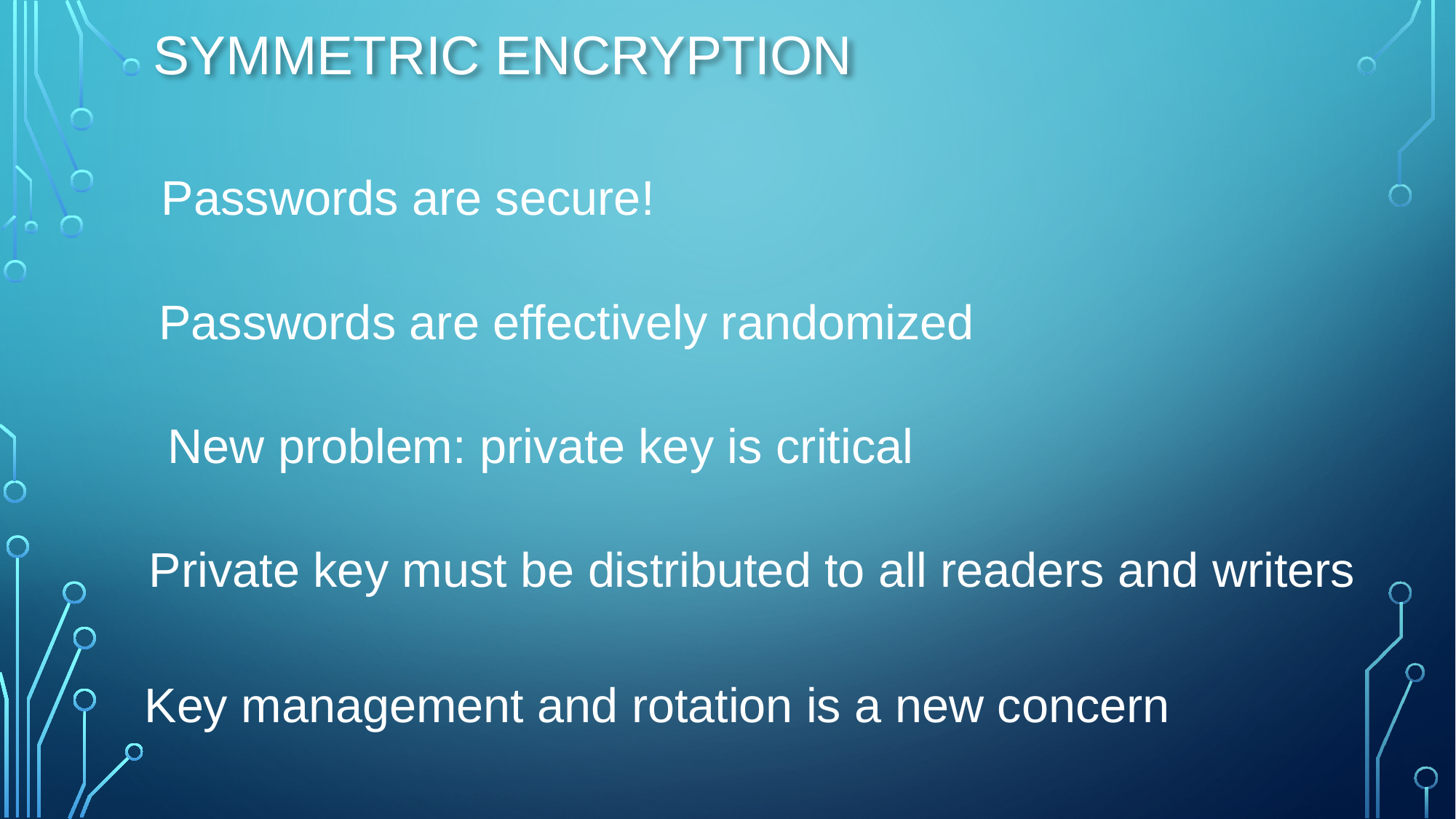

# Symmetric Encryption
Passwords are secure!
Passwords are effectively randomized
New problem: private key is critical
Private key must be distributed to all readers and writers
Key management and rotation is a new concern